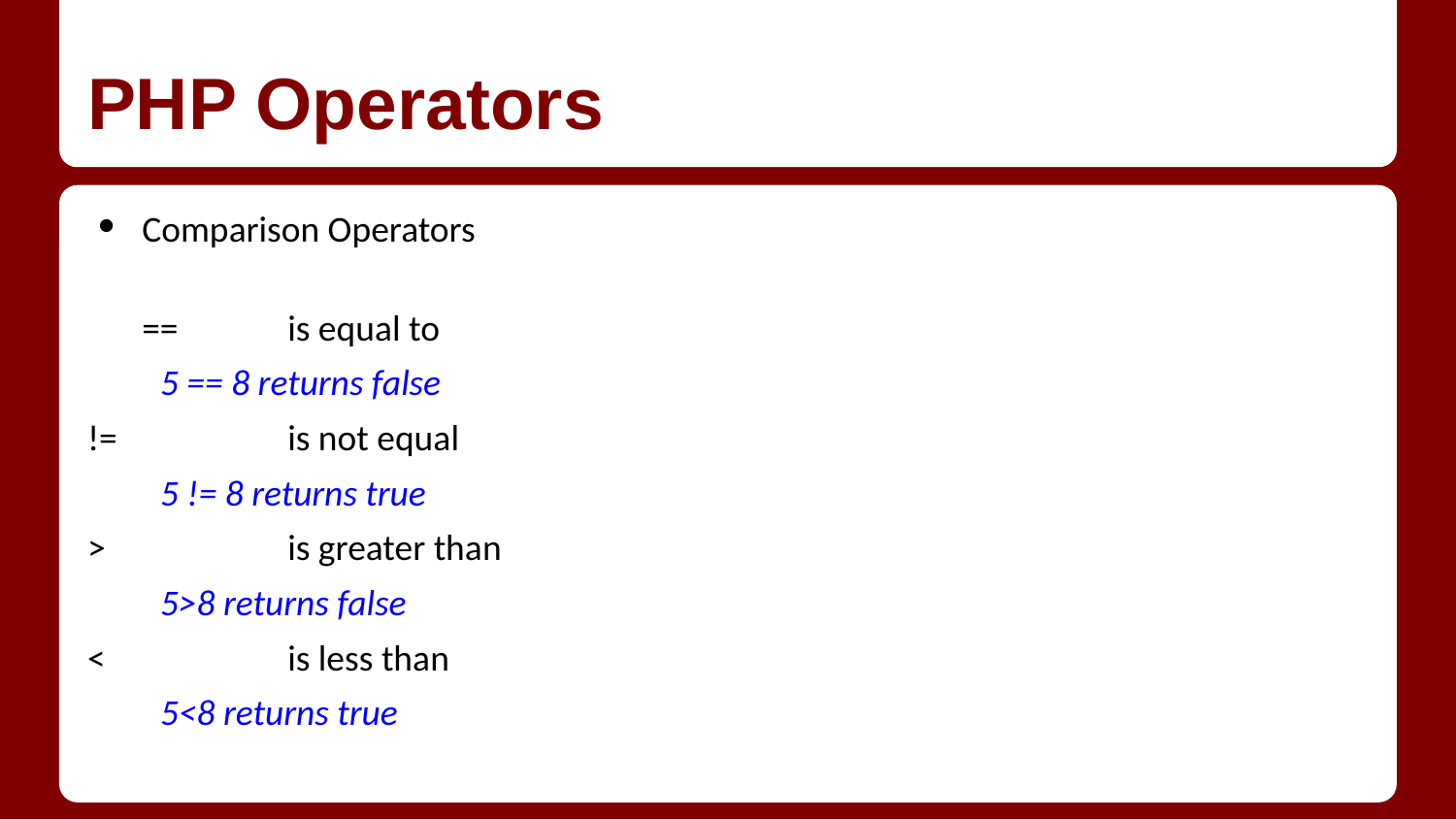

# PHP Operators
Comparison Operators

==	is equal to
5 == 8 returns false
!=		is not equal
5 != 8 returns true
>		is greater than
5>8 returns false
<		is less than
5<8 returns true